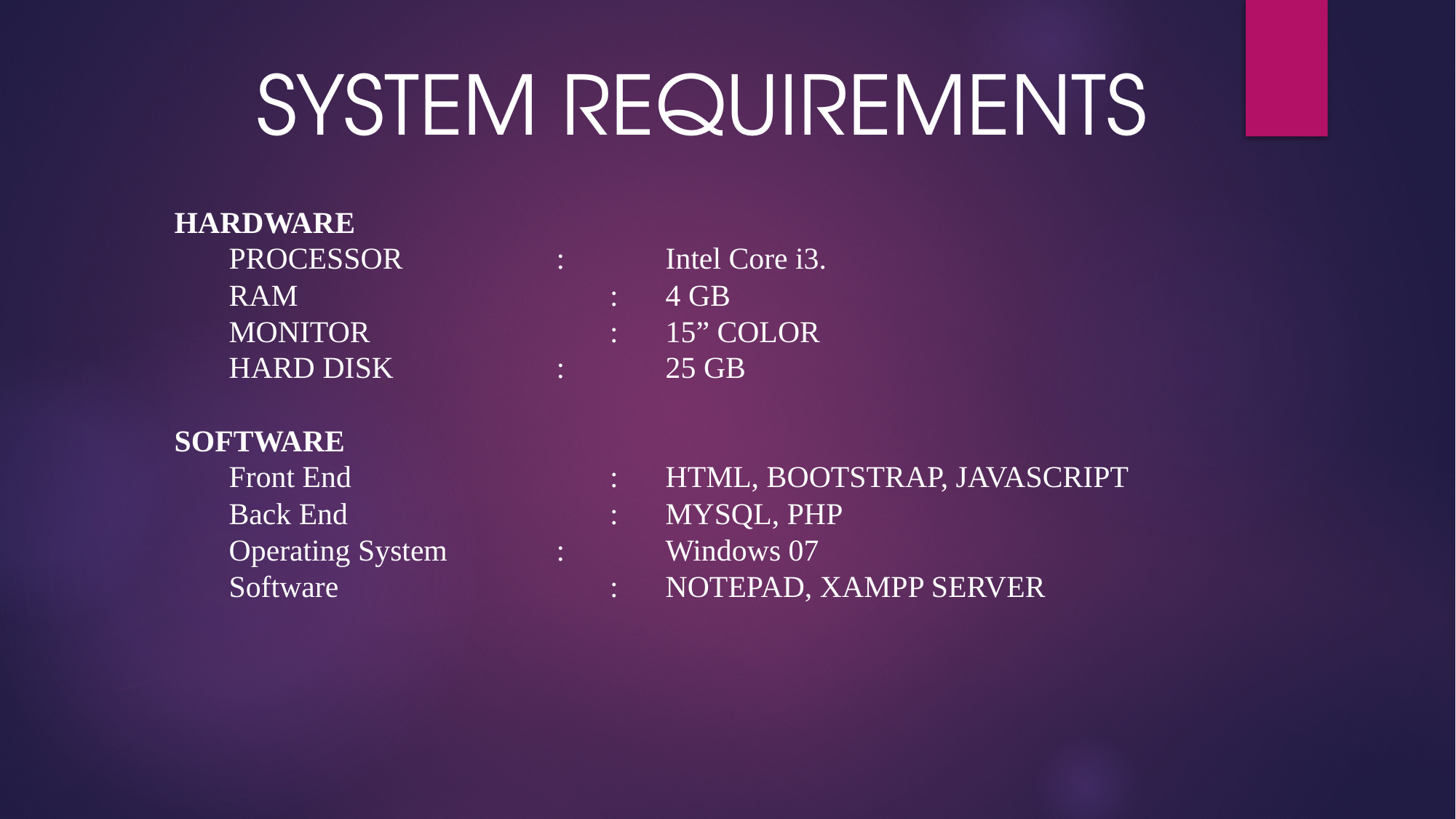

SYSTEM REQUIREMENTS
HARDWARE
PROCESSOR		:  	Intel Core i3.
RAM			       :	4 GB
MONITOR		       :	15” COLOR
HARD DISK 		:	25 GB

SOFTWARE
Front End 		       :  	HTML, BOOTSTRAP, JAVASCRIPT
Back End		       : 	MYSQL, PHP
Operating System  	:  	Windows 07
Software		       :	NOTEPAD, XAMPP SERVER